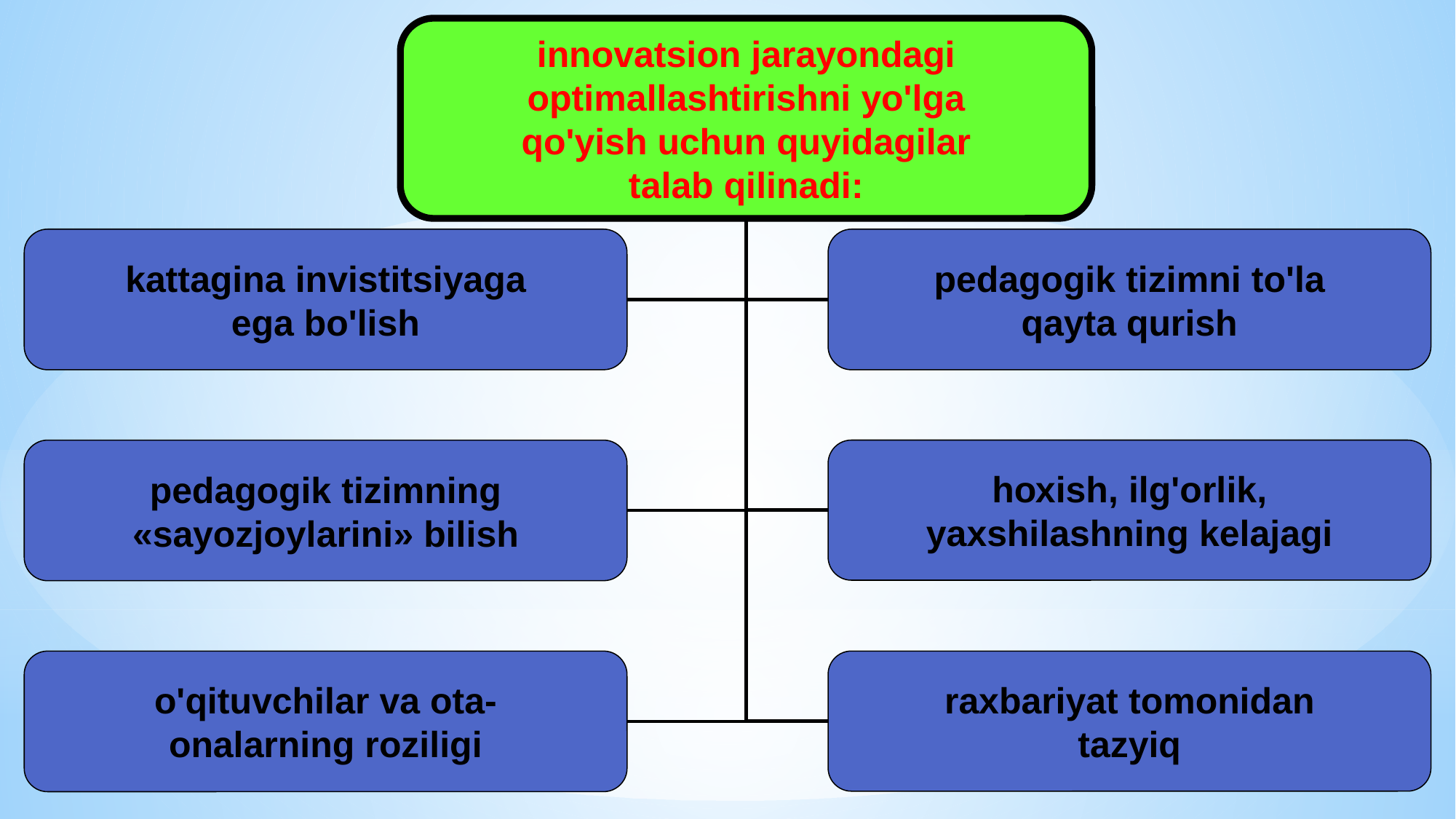

innоvаtsiоn jаrаyondаgi
оptimаllаshtirishni yo'lgа
qo'yish uchun quyidаgilаr
tаlаb qilinаdi:
kаttаginа invistitsiyagа
egа bo'lish
pеdаgоgik tizimni to'lа
qаytа qurish
pеdаgоgik tizimning
«sаyozjоylаrini» bilish
hохish, ilg'оrlik,
yaхshilаshning kеlаjаgi
o'qituvchilаr vа оtа-
оnаlаrning rоziligi
rахbаriyat tоmоnidаn
tаzyiq